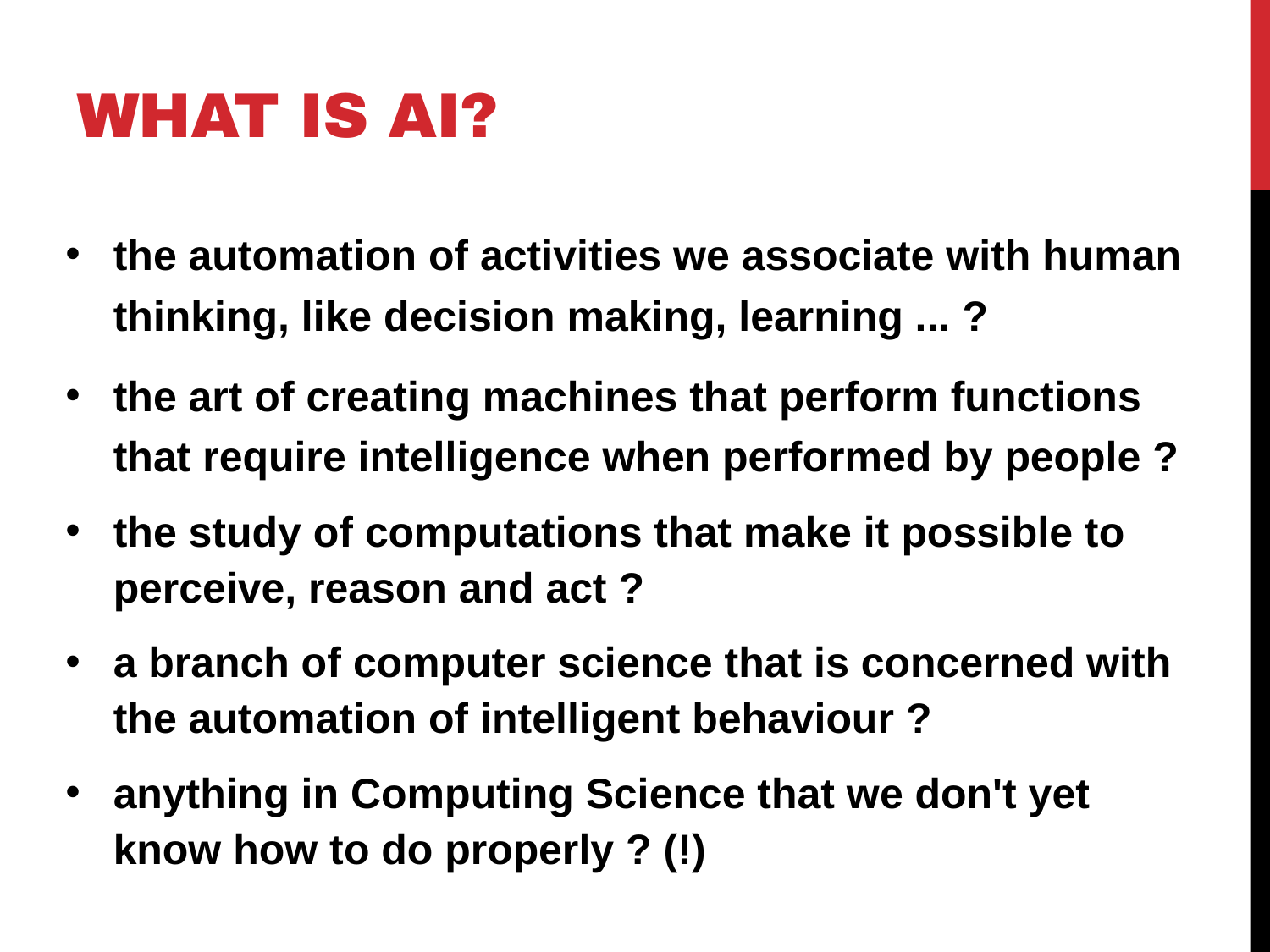

# what is AI?
the automation of activities we associate with human thinking, like decision making, learning ... ?
the art of creating machines that perform functions that require intelligence when performed by people ?
the study of computations that make it possible to perceive, reason and act ?
a branch of computer science that is concerned with the automation of intelligent behaviour ?
anything in Computing Science that we don't yet know how to do properly ? (!)